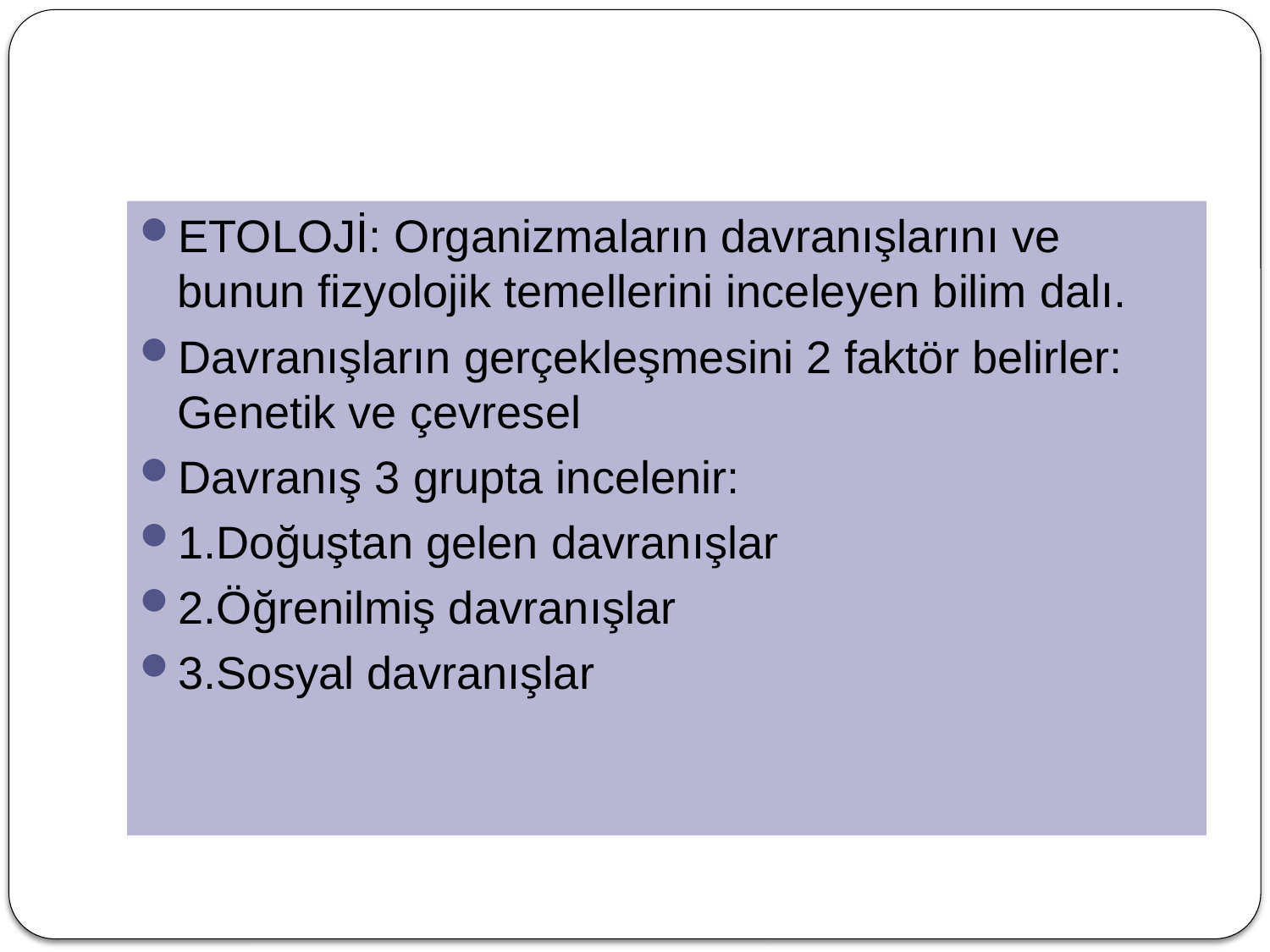

#
ETOLOJİ: Organizmaların davranışlarını ve bunun fizyolojik temellerini inceleyen bilim dalı.
Davranışların gerçekleşmesini 2 faktör belirler: Genetik ve çevresel
Davranış 3 grupta incelenir:
1.Doğuştan gelen davranışlar
2.Öğrenilmiş davranışlar
3.Sosyal davranışlar